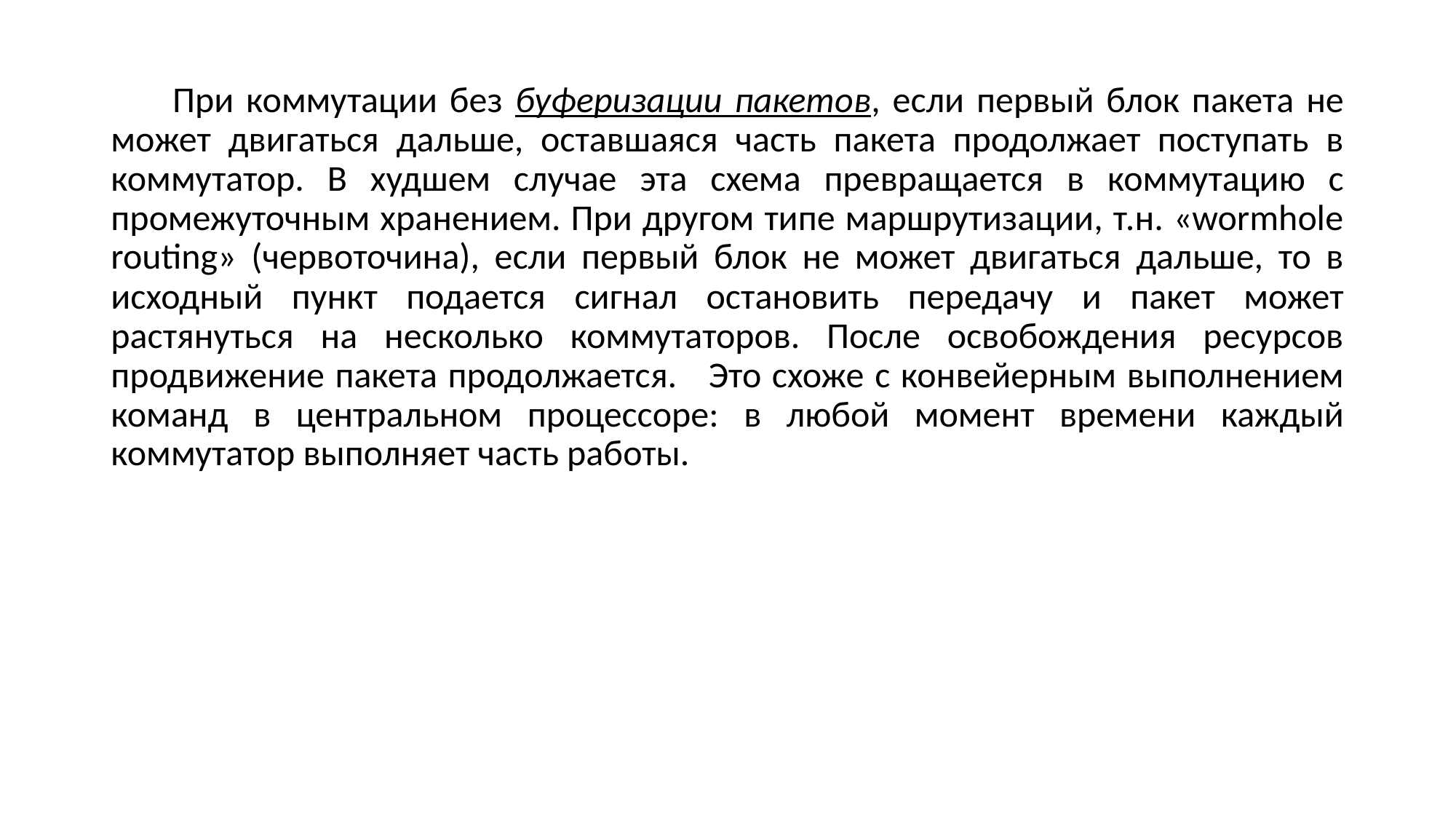

При коммутации без буферизации пакетов, если первый блок пакета не может двигаться дальше, оставшаяся часть пакета продолжает поступать в коммутатор. В худшем случае эта схема превращается в коммутацию с промежуточным хранением. При другом типе маршрутизации, т.н. «wormhole routing» (червоточина), если первый блок не может двигаться дальше, то в исходный пункт подается сигнал остановить передачу и пакет может растянуться на несколько коммутаторов. После освобождения ресурсов продвижение пакета продолжается.   Это схоже с конвейерным выполнением команд в центральном процессоре: в любой момент времени каждый коммутатор выполняет часть работы.